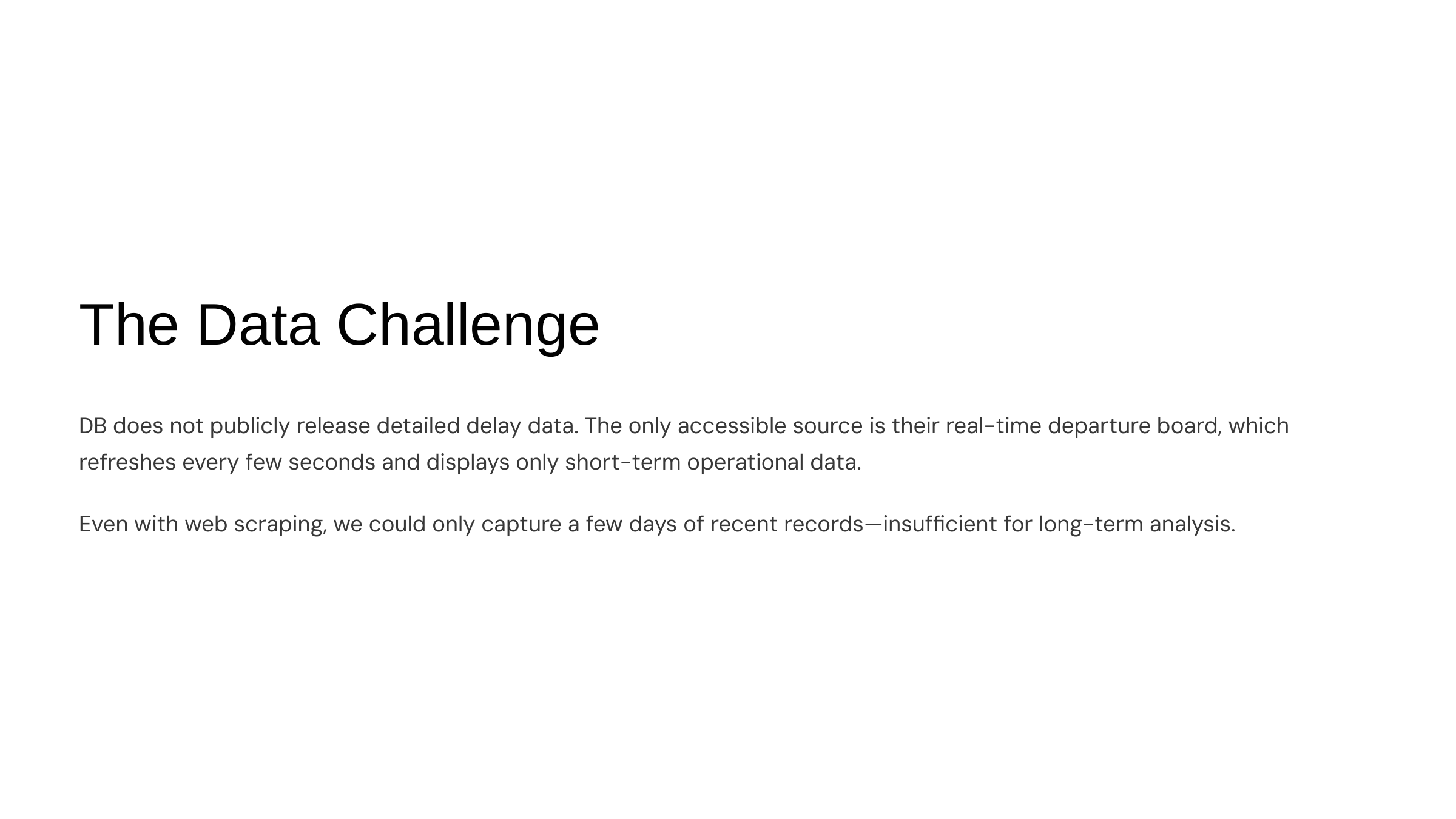

The Data Challenge
DB does not publicly release detailed delay data. The only accessible source is their real-time departure board, which refreshes every few seconds and displays only short-term operational data.
Even with web scraping, we could only capture a few days of recent records—insufficient for long-term analysis.